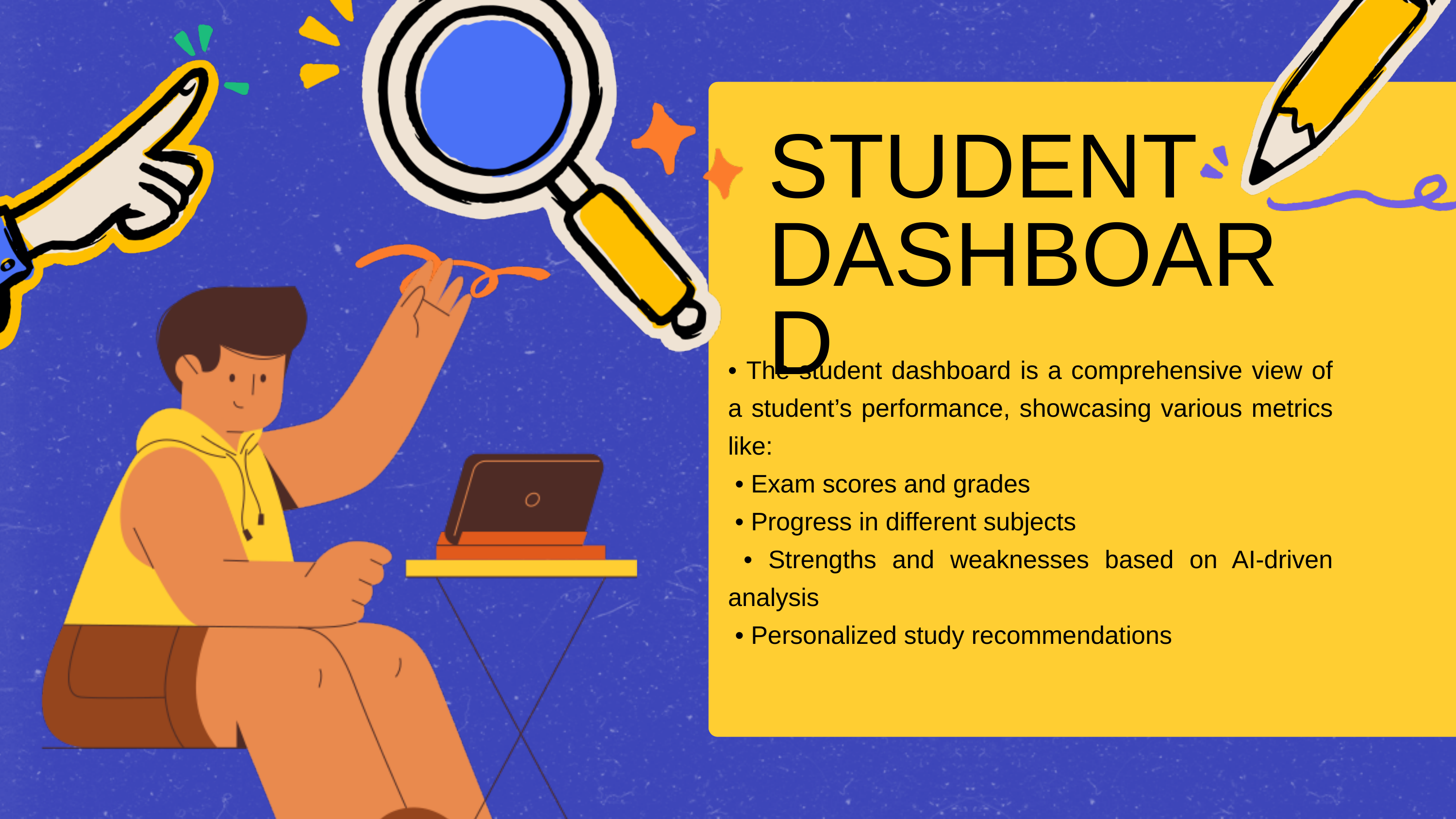

STUDENT DASHBOARD

• The student dashboard is a comprehensive view of a student’s performance, showcasing various metrics like:
 • Exam scores and grades
 • Progress in different subjects
 • Strengths and weaknesses based on AI-driven analysis
 • Personalized study recommendations